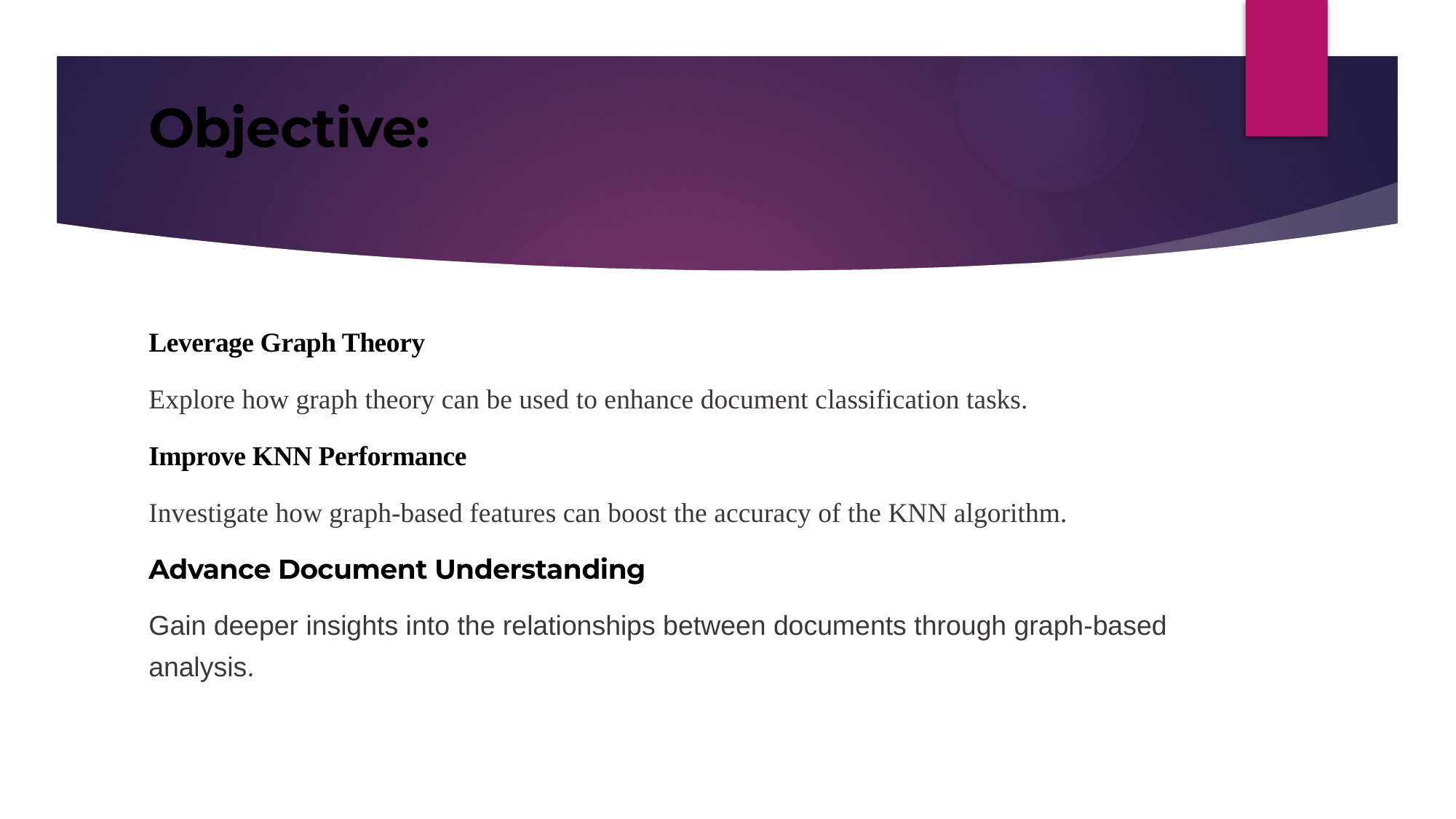

# Objective:
Leverage Graph Theory
Explore how graph theory can be used to enhance document classification tasks.
Improve KNN Performance
Investigate how graph-based features can boost the accuracy of the KNN algorithm.
Advance Document Understanding
Gain deeper insights into the relationships between documents through graph-based analysis.